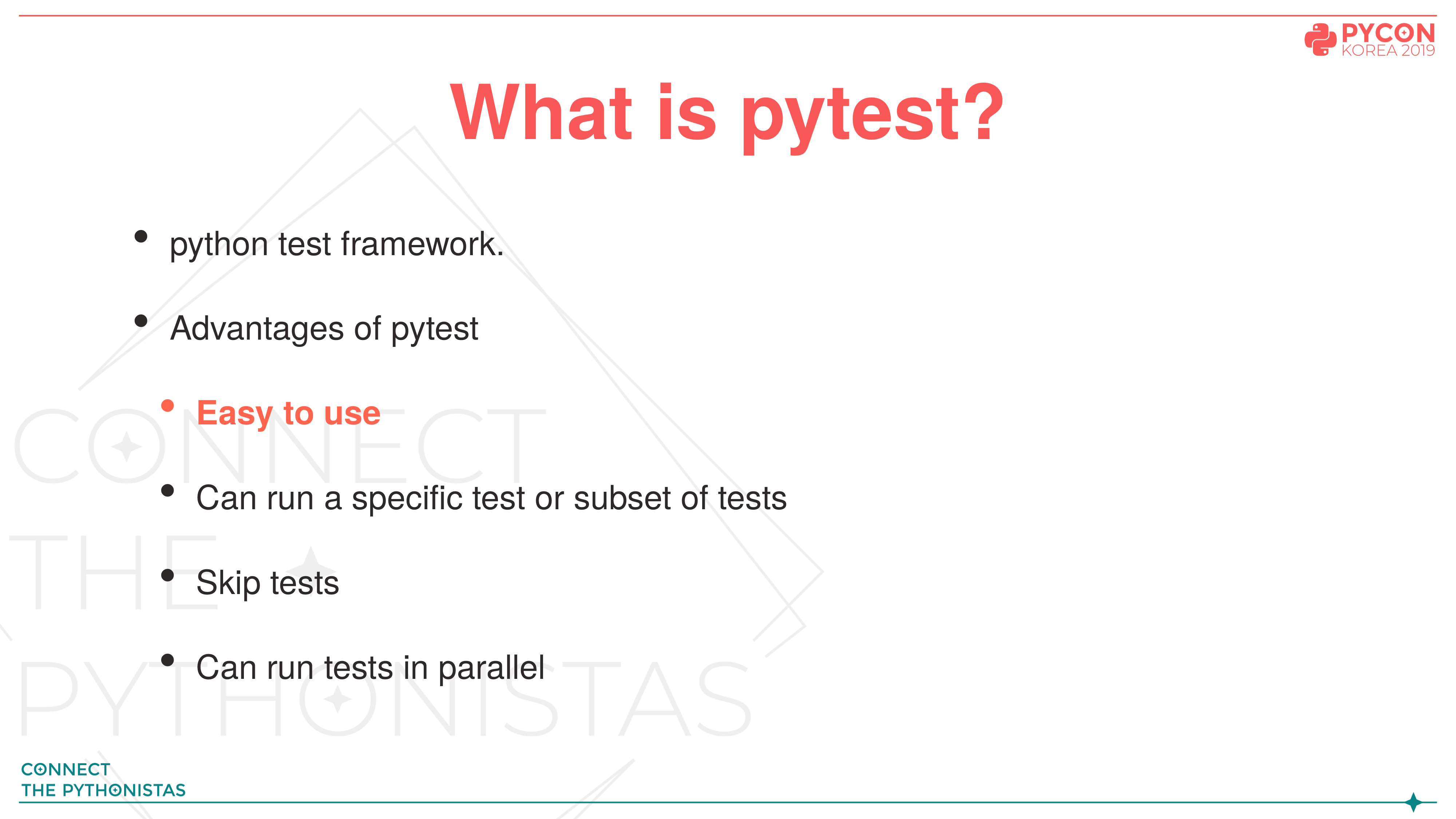

# What is pytest?
python test framework.
Advantages of pytest
Easy to use
Can run a specific test or subset of tests
Skip tests
Can run tests in parallel